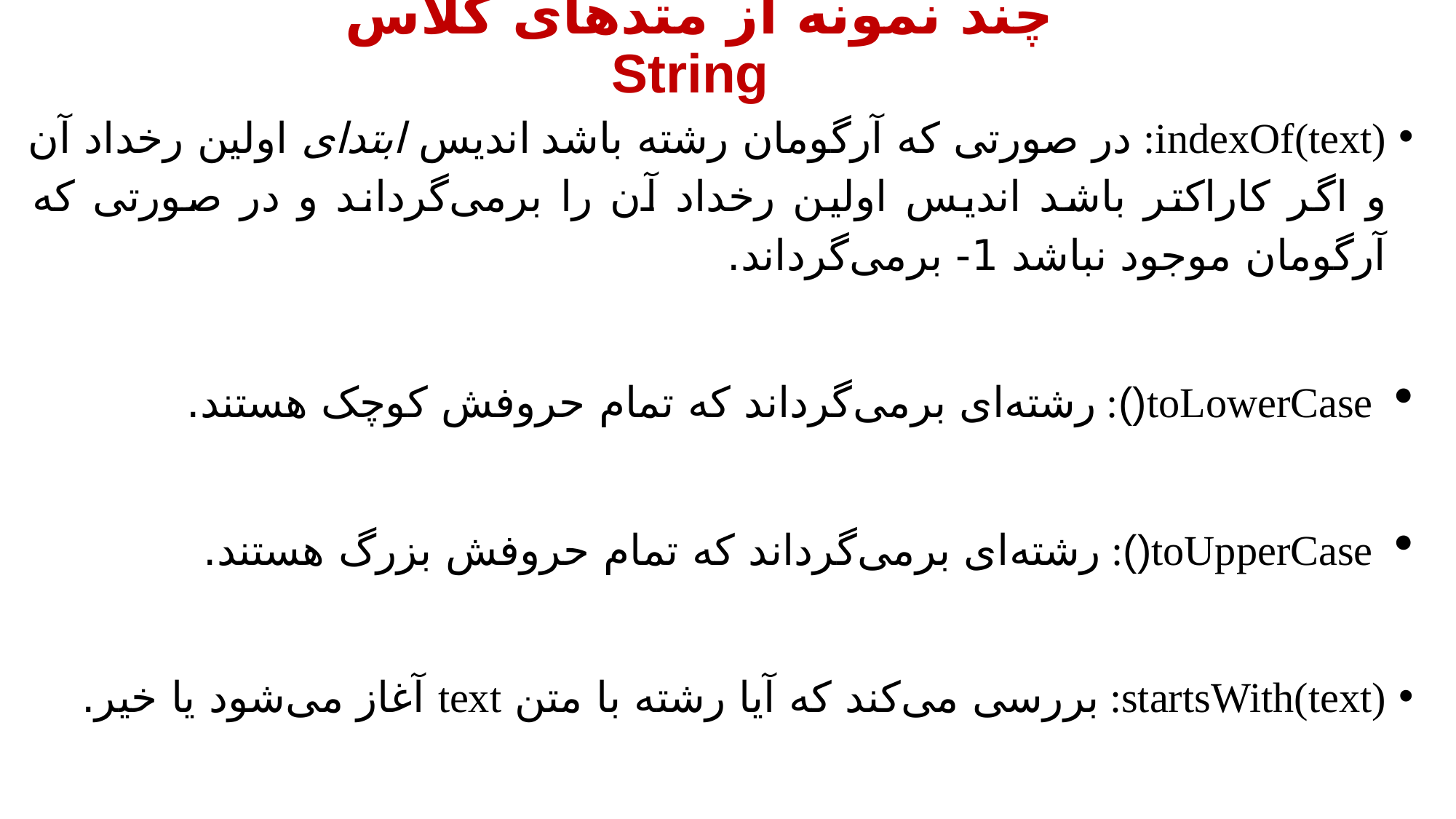

چند نمونه از متدهای کلاس  String
indexOf(text): در صورتی که آرگومان رشته باشد اندیس ابتدای اولین رخداد آن و اگر کاراکتر باشد اندیس اولین رخداد آن را برمی‌گرداند و در صورتی که آرگومان موجود نباشد 1- برمی‌گرداند.

toLowerCase(): رشته‌ای برمی‌گرداند که تمام حروفش کوچک هستند.

toUpperCase(): رشته‌ای برمی‌گرداند که تمام حروفش بزرگ هستند.

startsWith(text): بررسی می‌کند که آیا رشته با متن text آغاز می‌شود یا خیر.

endsWith(text): بررسی می‌کند که آیا رشته با متن text پایان می‌پذیرد یا خیر.